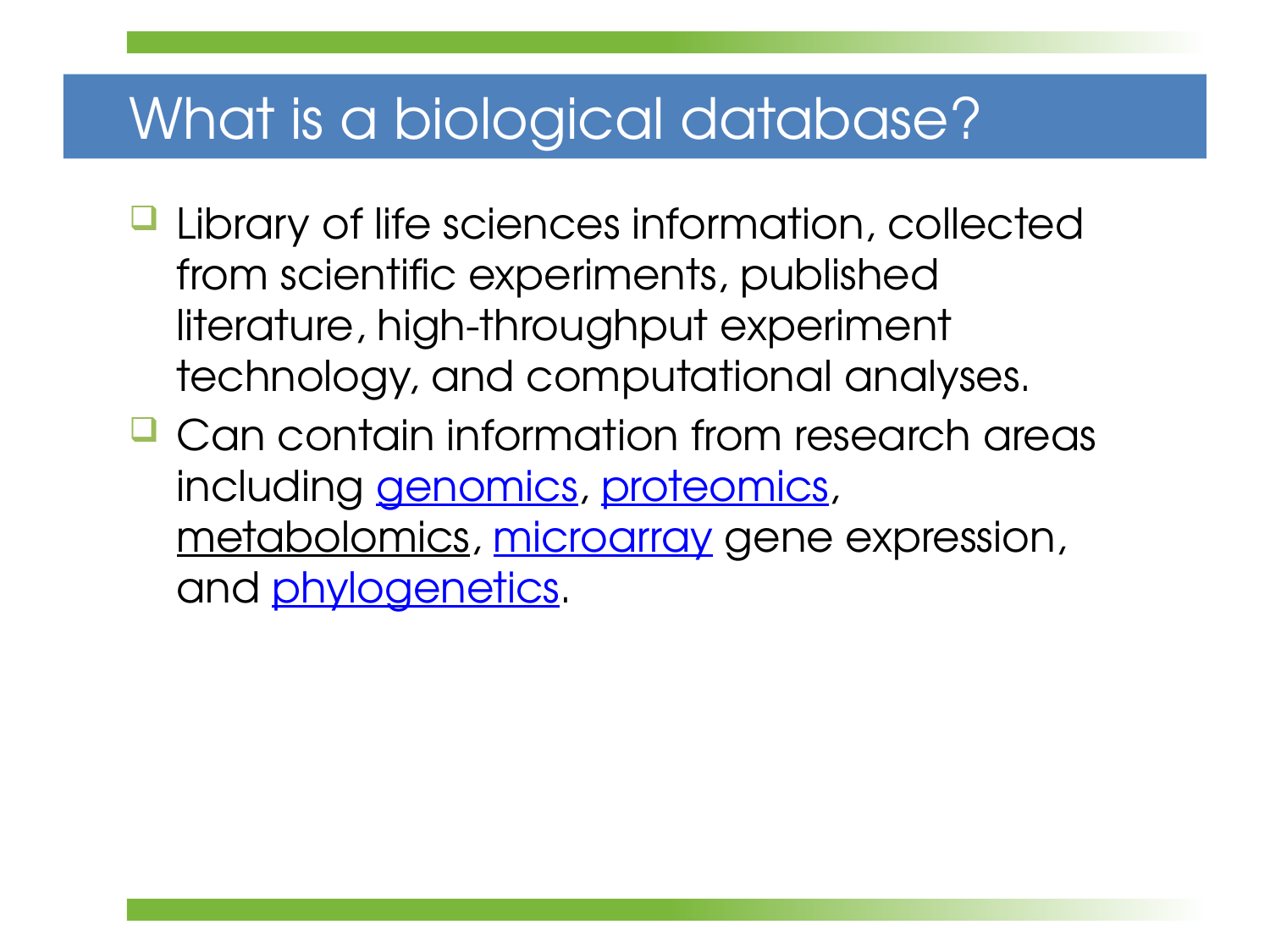

# What is a biological database?
Library of life sciences information, collected from scientific experiments, published literature, high-throughput experiment technology, and computational analyses.
Can contain information from research areas including genomics, proteomics, metabolomics, microarray gene expression, and phylogenetics.